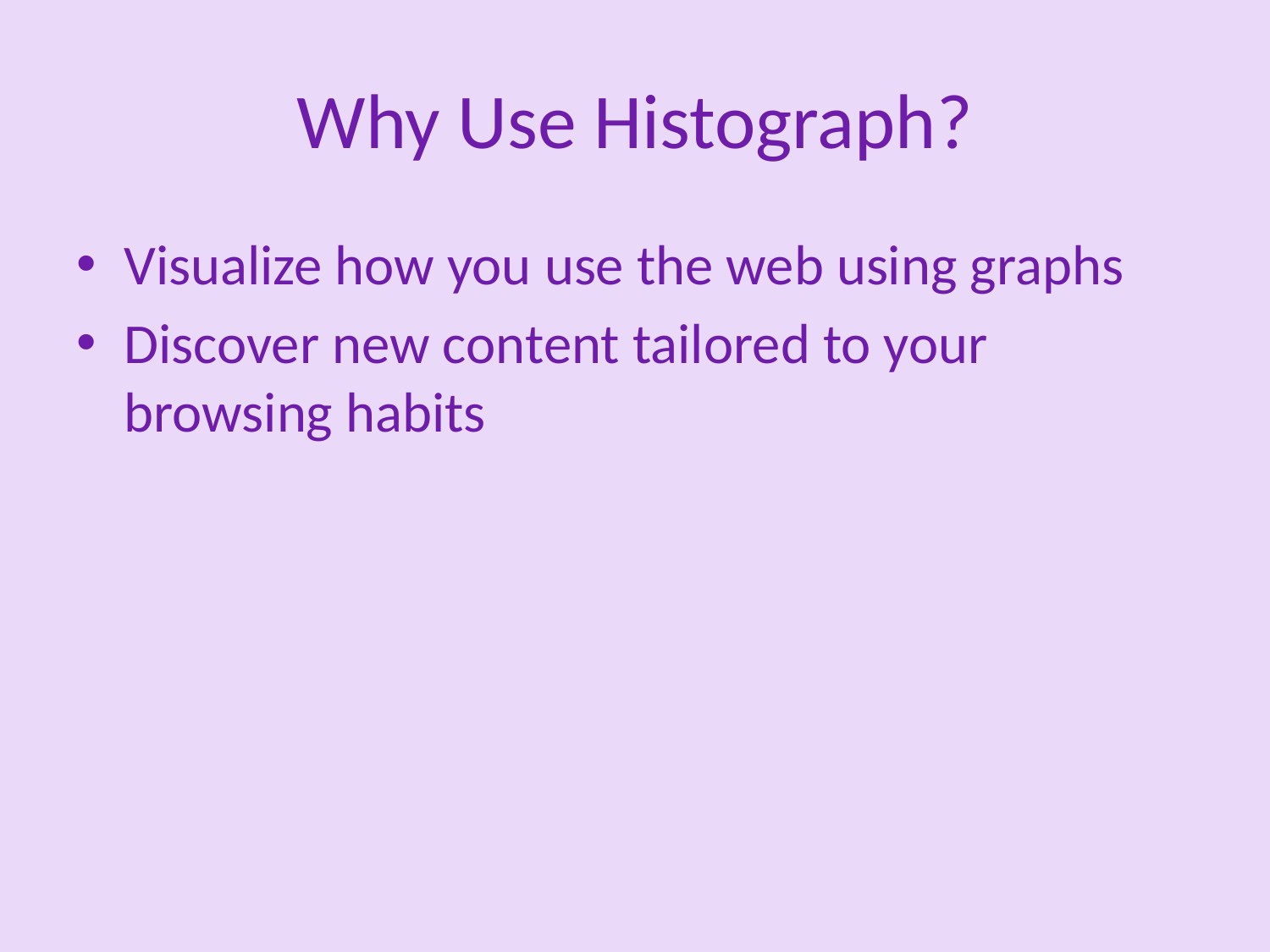

# Why Use Histograph?
Visualize how you use the web using graphs
Discover new content tailored to your browsing habits